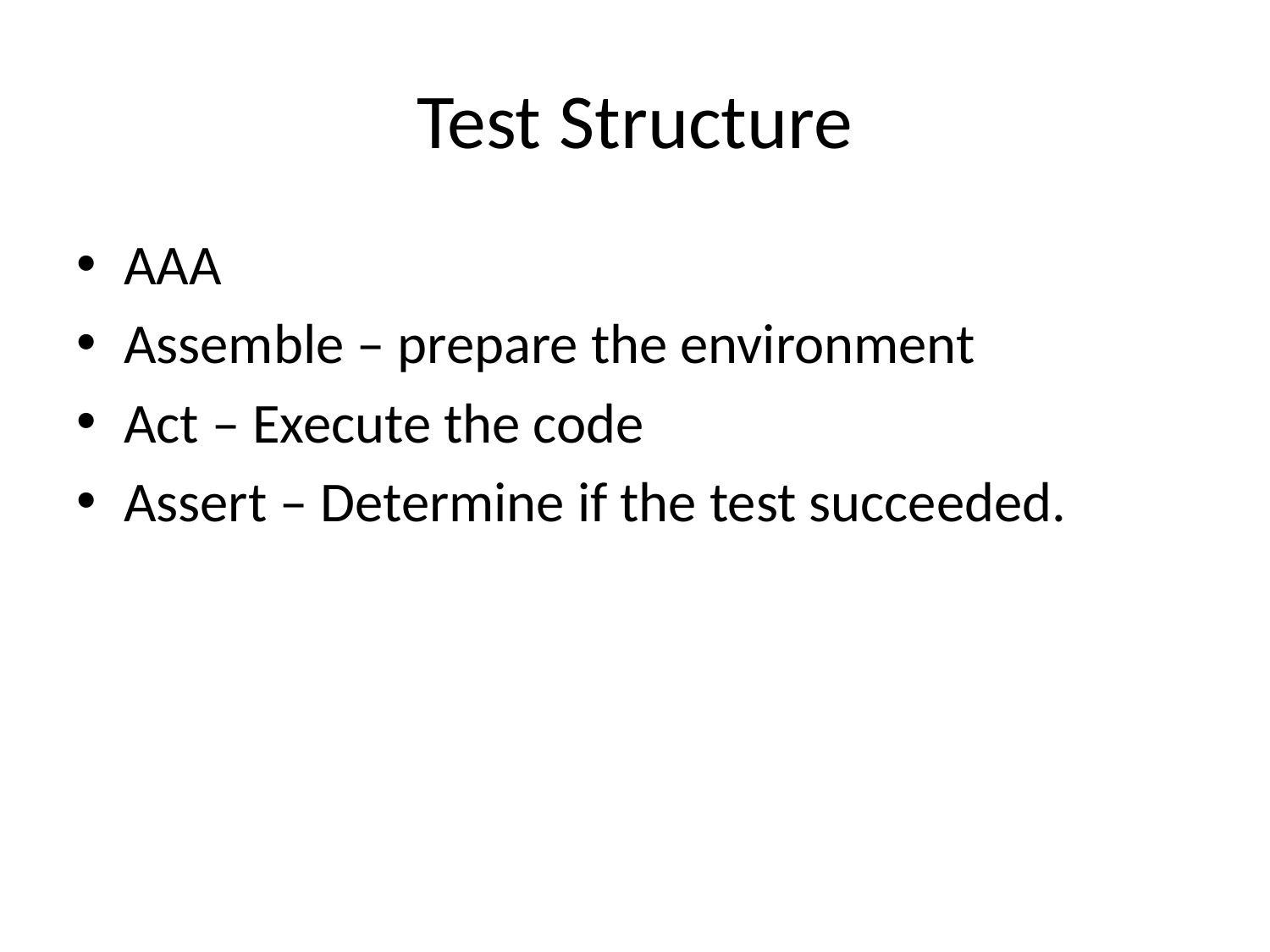

# Test Structure
AAA
Assemble – prepare the environment
Act – Execute the code
Assert – Determine if the test succeeded.